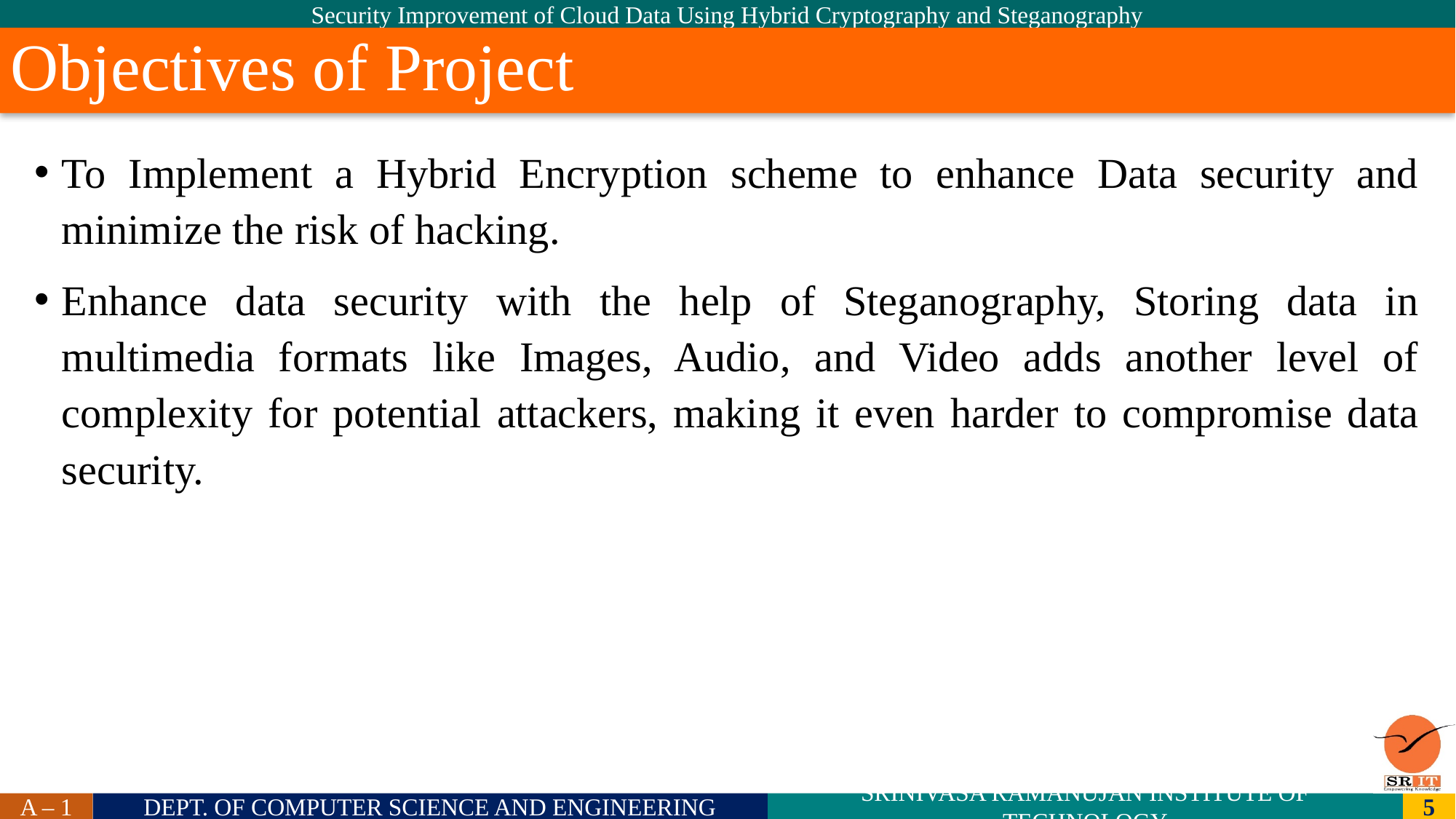

Objectives of Project
# To Implement a Hybrid Encryption scheme to enhance Data security and minimize the risk of hacking.
Enhance data security with the help of Steganography, Storing data in multimedia formats like Images, Audio, and Video adds another level of complexity for potential attackers, making it even harder to compromise data security.